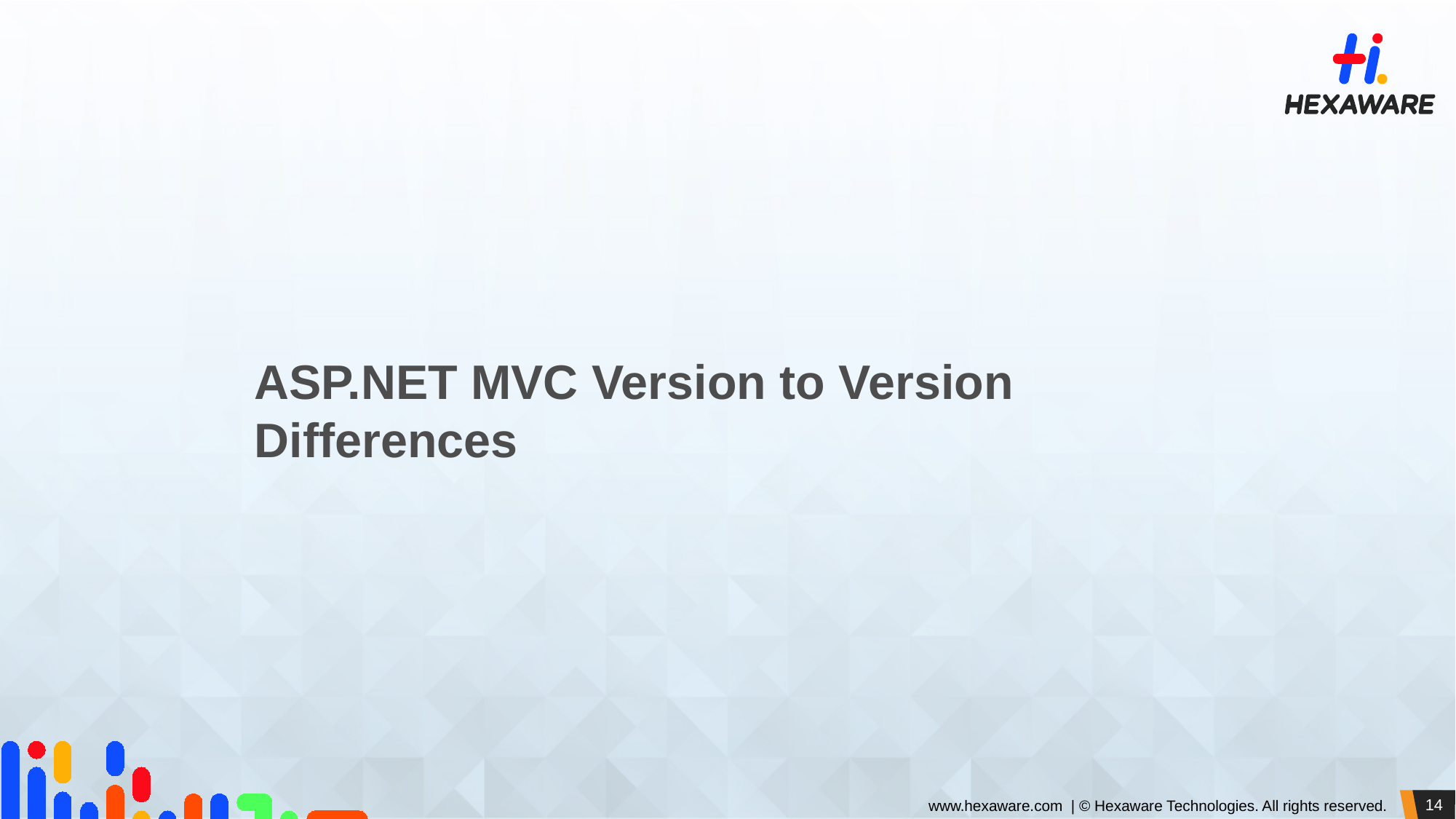

# ASP.NET MVC Version to Version Differences